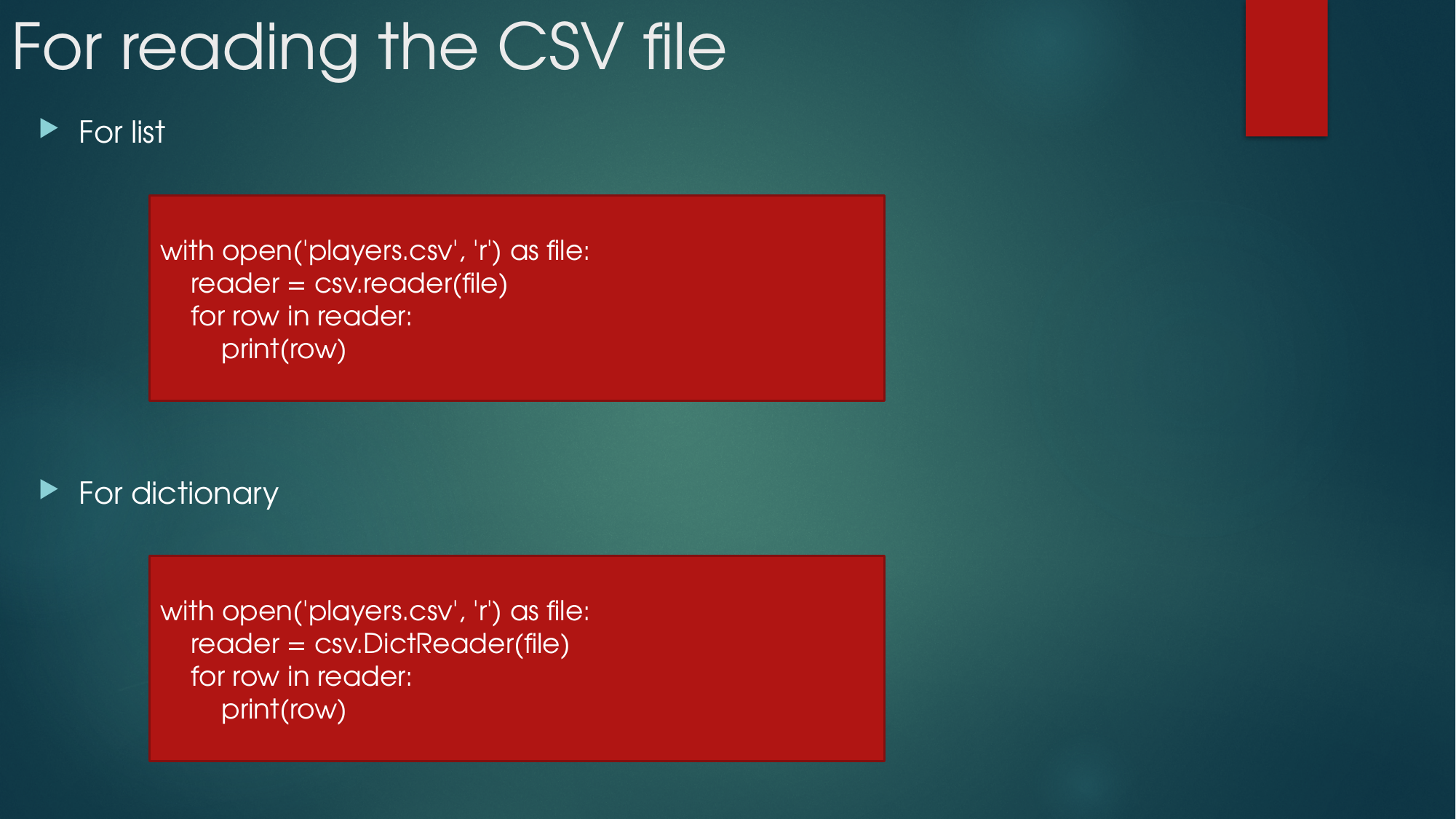

# For reading the CSV file
For list

For dictionary

with open('players.csv', 'r') as file:
    reader = csv.reader(file)
    for row in reader:
        print(row)
with open('players.csv', 'r') as file:
    reader = csv.DictReader(file)
    for row in reader:
        print(row)